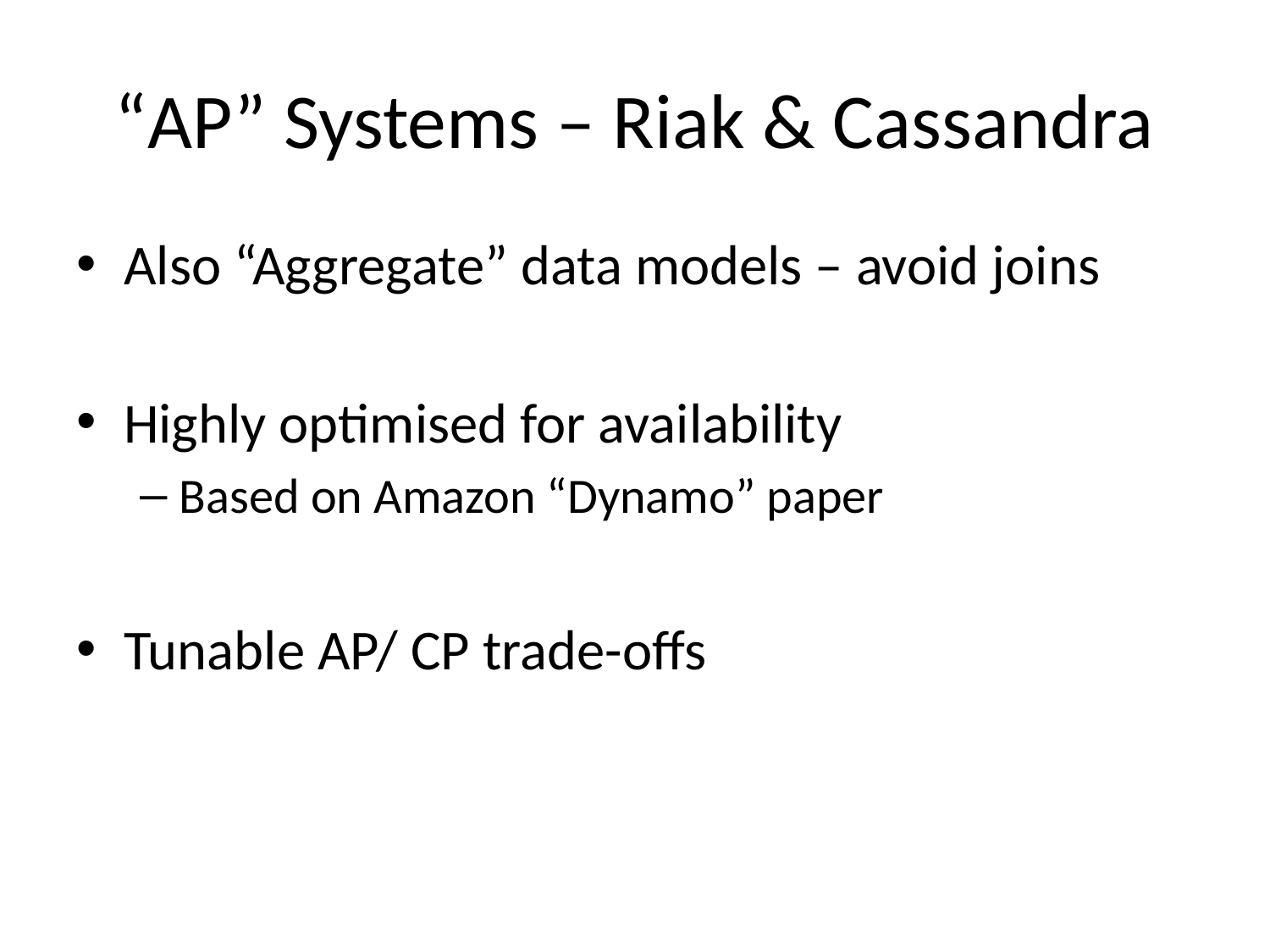

# “AP” Systems – Riak & Cassandra
Also “Aggregate” data models – avoid joins

Highly optimised for availability
Based on Amazon “Dynamo” paper

Tunable AP/ CP trade-offs